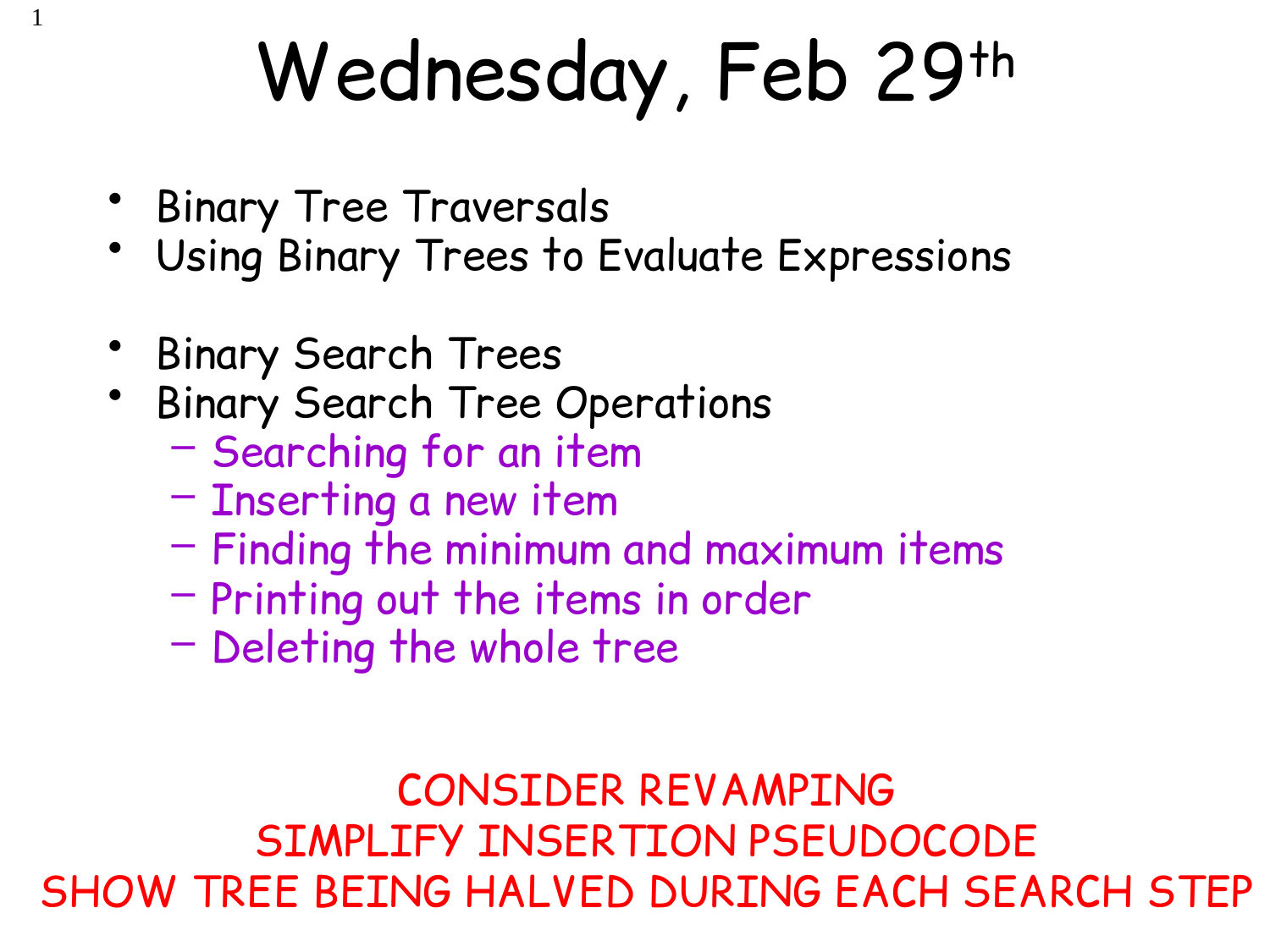

# Wednesday, Feb 29th
1
Binary Tree Traversals
Using Binary Trees to Evaluate Expressions

Binary Search Trees
Binary Search Tree Operations
Searching for an item
Inserting a new item
Finding the minimum and maximum items
Printing out the items in order
Deleting the whole tree
CONSIDER REVAMPING
SIMPLIFY INSERTION PSEUDOCODE
SHOW TREE BEING HALVED DURING EACH SEARCH STEP